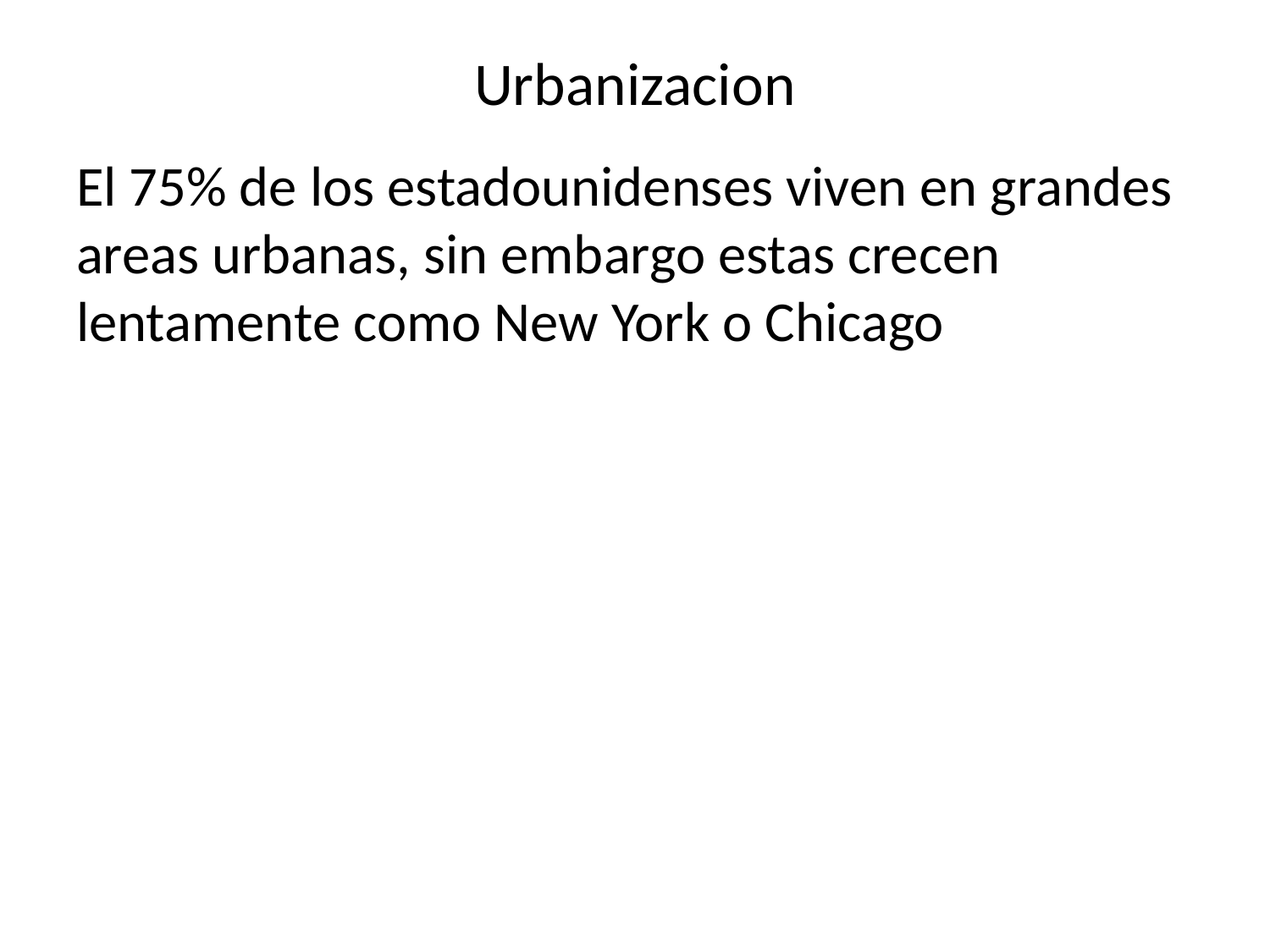

# Urbanizacion
El 75% de los estadounidenses viven en grandes areas urbanas, sin embargo estas crecen lentamente como New York o Chicago